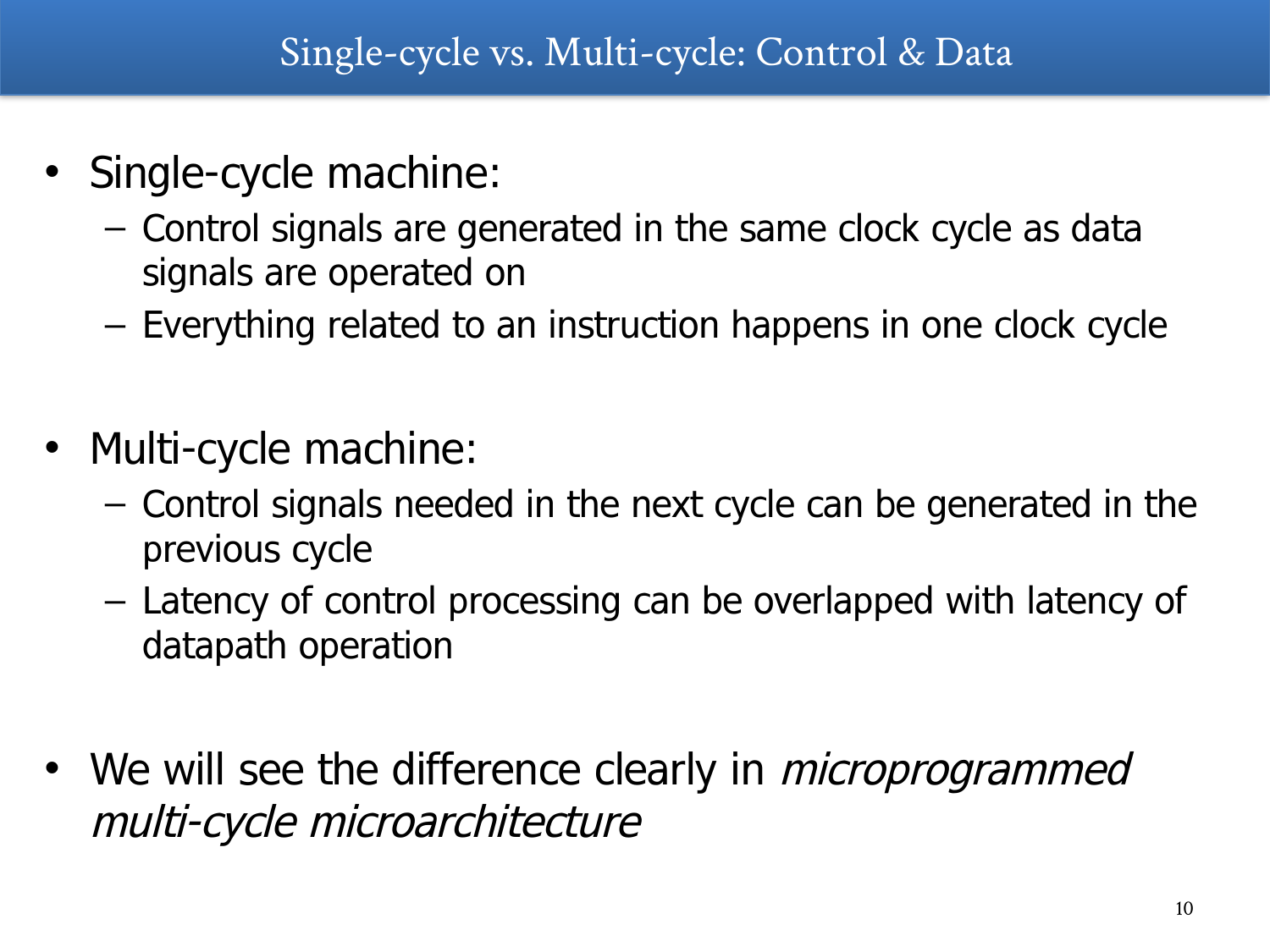

# Single-cycle vs. Multi-cycle: Control & Data
Single-cycle machine:
Control signals are generated in the same clock cycle as data signals are operated on
Everything related to an instruction happens in one clock cycle

Multi-cycle machine:
Control signals needed in the next cycle can be generated in the previous cycle
Latency of control processing can be overlapped with latency of datapath operation

We will see the difference clearly in microprogrammed multi-cycle microarchitecture
10